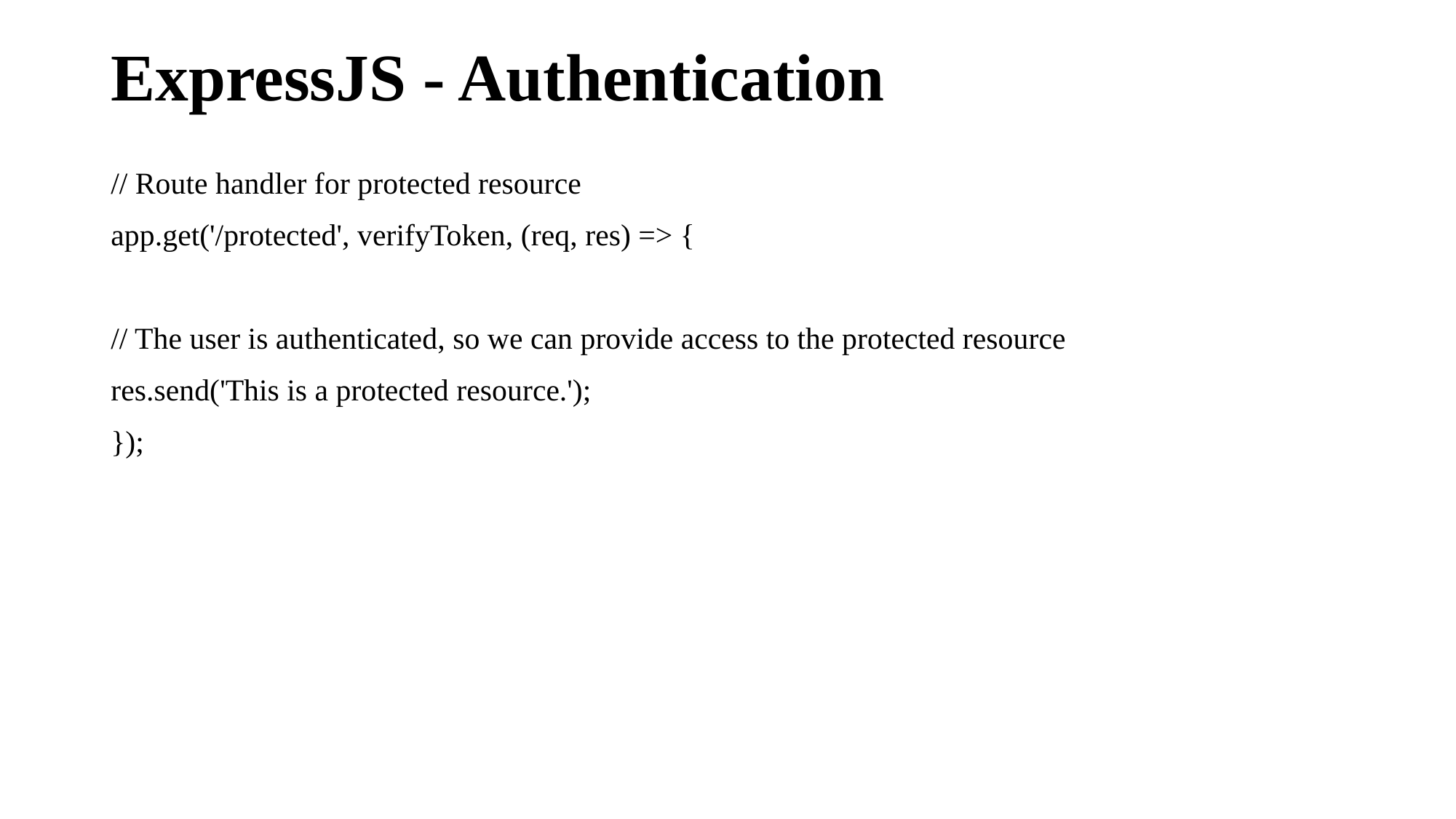

# ExpressJS - Authentication
// Route handler for protected resource
app.get('/protected', verifyToken, (req, res) => {

// The user is authenticated, so we can provide access to the protected resource
res.send('This is a protected resource.');
});